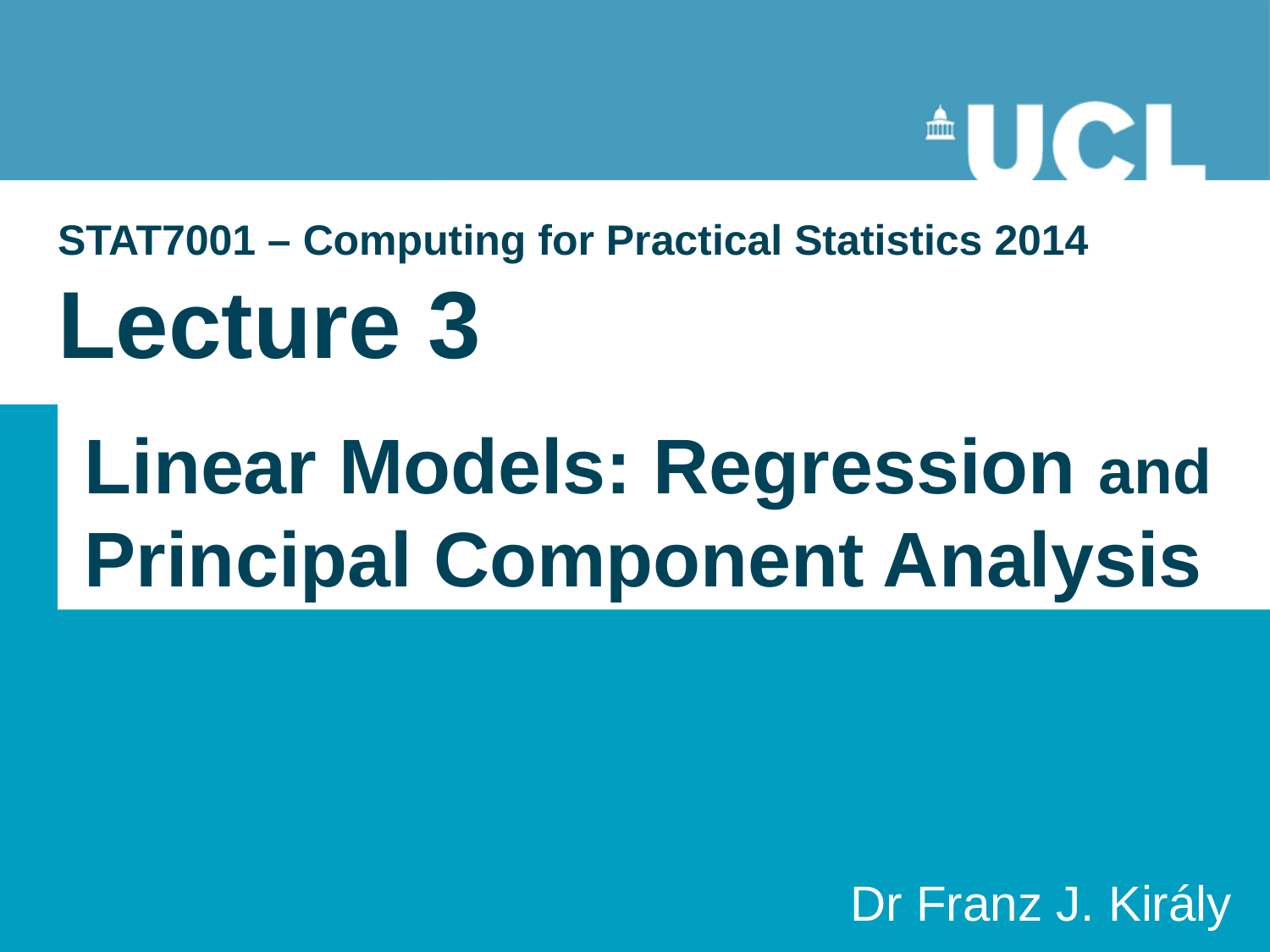

# STAT7001 – Computing for Practical Statistics 2014 Lecture 3

Linear Models: Regression and
Principal Component Analysis

Dr Franz J. Király